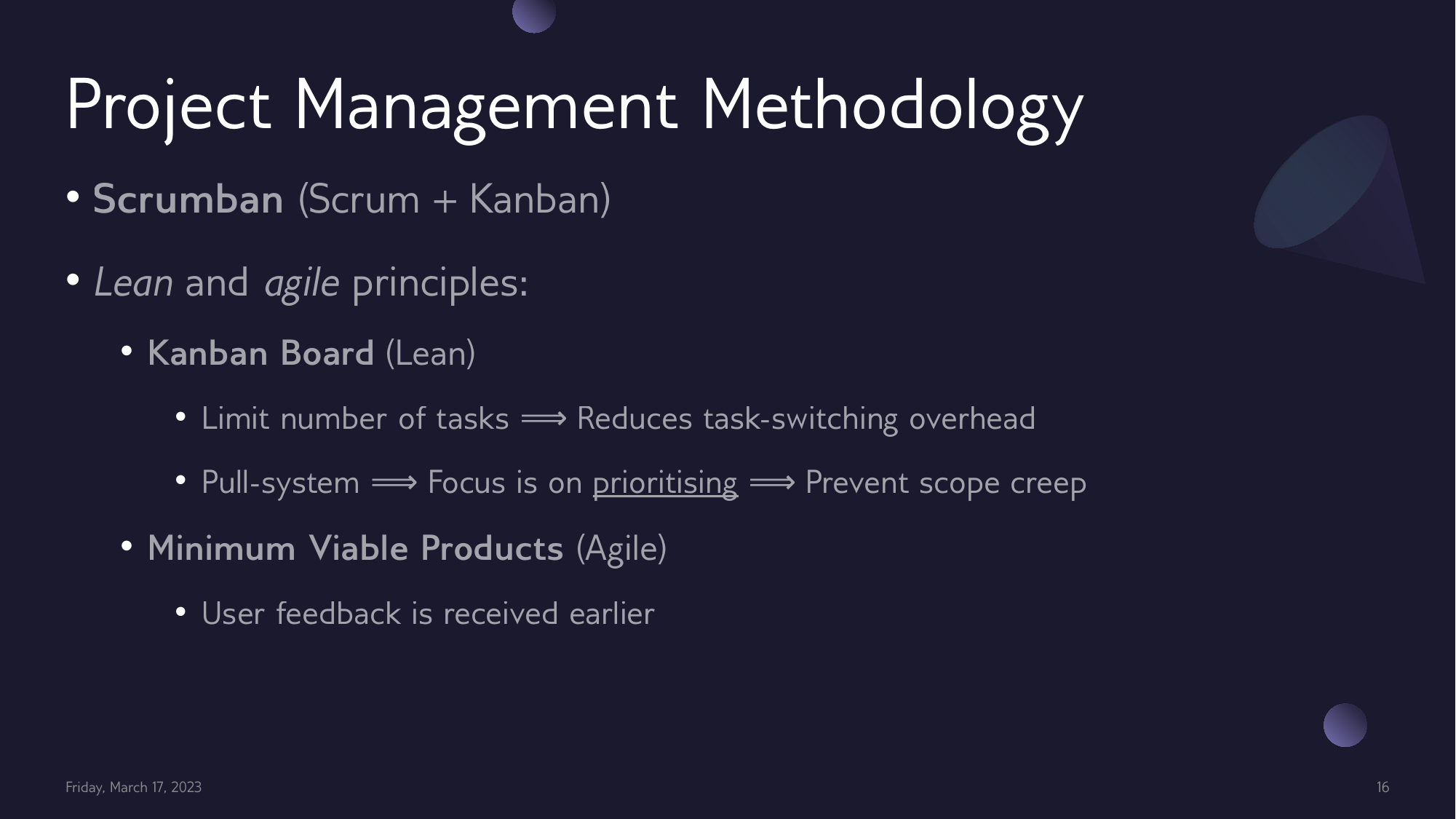

# Project Management Methodology

Scrumban (Scrum + Kanban)
Lean and agile principles:
Kanban Board (Lean)
Limit number of tasks ⟹ Reduces task-switching overhead
Pull-system ⟹ Focus is on prioritising ⟹ Prevent scope creep
Minimum Viable Products (Agile)
User feedback is received earlier
Friday, March 17, 2023
16